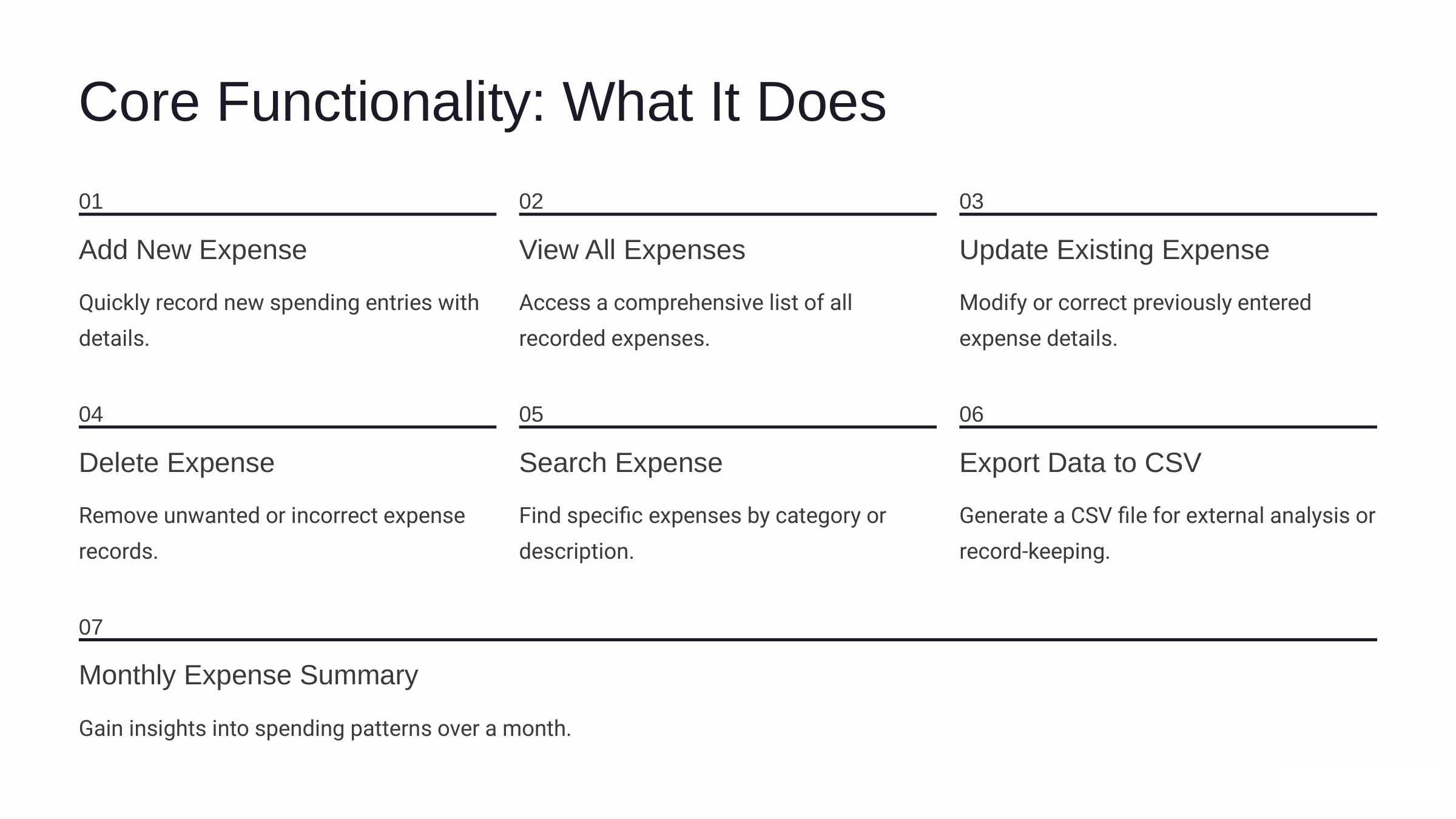

Core Functionality: What It Does
01
02
03

Add New Expense
View All Expenses
Update Existing Expense
Quickly record new spending entries with details.
Access a comprehensive list of all recorded expenses.
Modify or correct previously entered expense details.
04
05
06

Delete Expense
Search Expense
Export Data to CSV
Remove unwanted or incorrect expense records.
Find specific expenses by category or description.
Generate a CSV file for external analysis or record-keeping.
07

Monthly Expense Summary
Gain insights into spending patterns over a month.